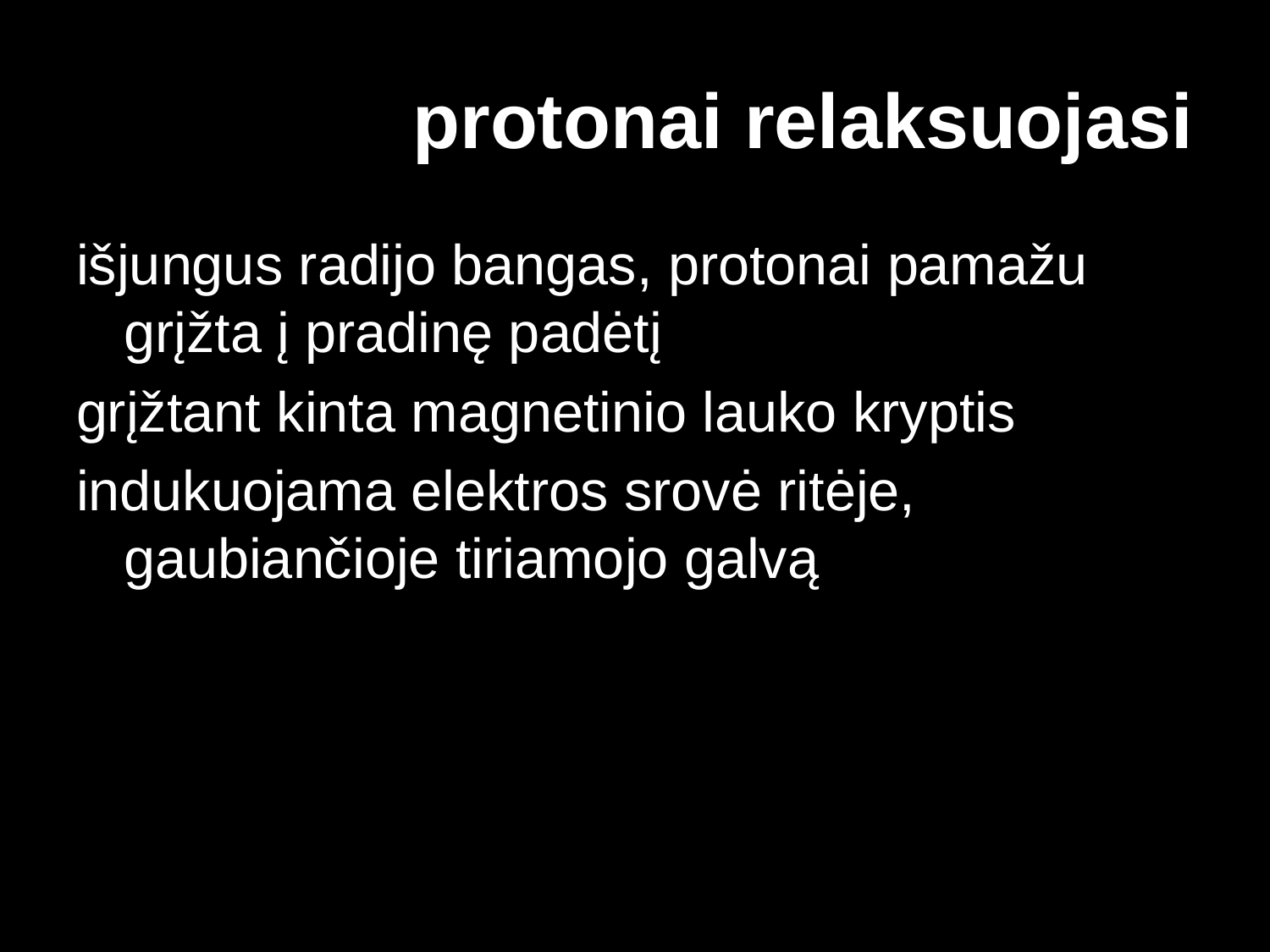

# protonai relaksuojasi
išjungus radijo bangas, protonai pamažu grįžta į pradinę padėtį
grįžtant kinta magnetinio lauko kryptis
indukuojama elektros srovė ritėje, gaubiančioje tiriamojo galvą